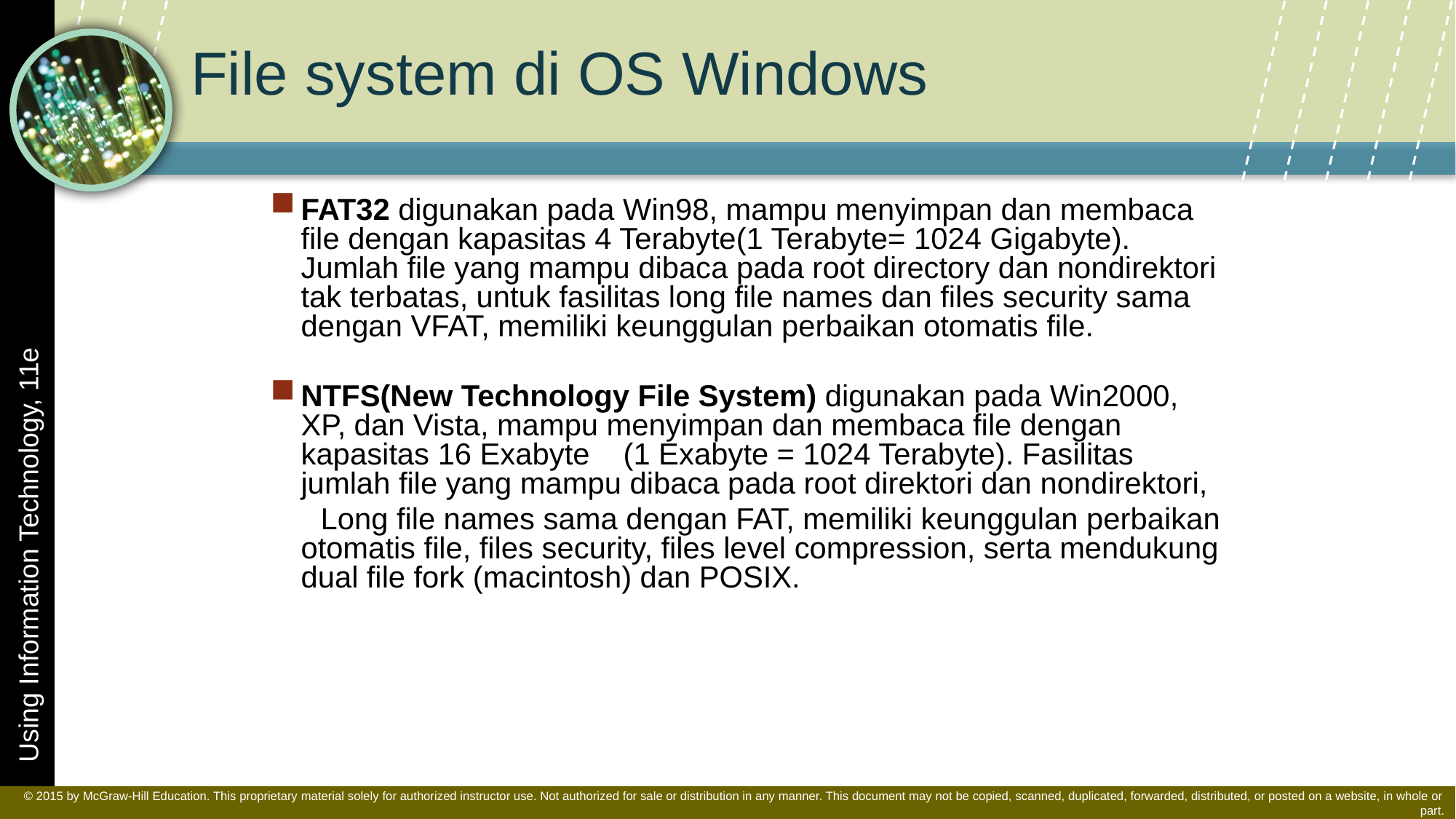

# File system di OS Windows
FAT32 digunakan pada Win98, mampu menyimpan dan membaca file dengan kapasitas 4 Terabyte(1 Terabyte= 1024 Gigabyte). Jumlah file yang mampu dibaca pada root directory dan nondirektori tak terbatas, untuk fasilitas long file names dan files security sama dengan VFAT, memiliki keunggulan perbaikan otomatis file.

NTFS(New Technology File System) digunakan pada Win2000, XP, dan Vista, mampu menyimpan dan membaca file dengan kapasitas 16 Exabyte    (1 Exabyte = 1024 Terabyte). Fasilitas jumlah file yang mampu dibaca pada root direktori dan nondirektori,
      Long file names sama dengan FAT, memiliki keunggulan perbaikan otomatis file, files security, files level compression, serta mendukung dual file fork (macintosh) dan POSIX.